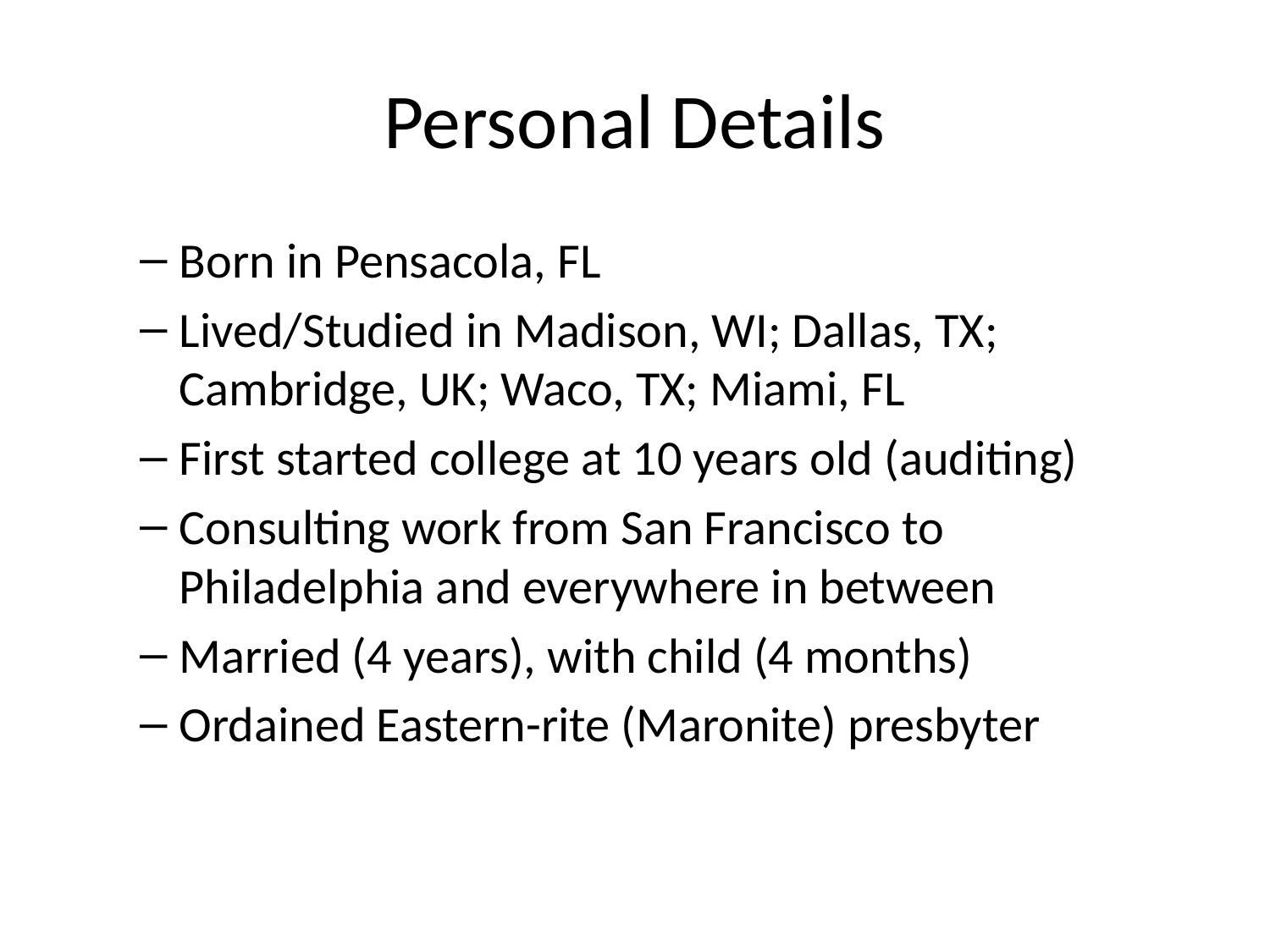

# Personal Details
Born in Pensacola, FL
Lived/Studied in Madison, WI; Dallas, TX; Cambridge, UK; Waco, TX; Miami, FL
First started college at 10 years old (auditing)
Consulting work from San Francisco to Philadelphia and everywhere in between
Married (4 years), with child (4 months)
Ordained Eastern-rite (Maronite) presbyter